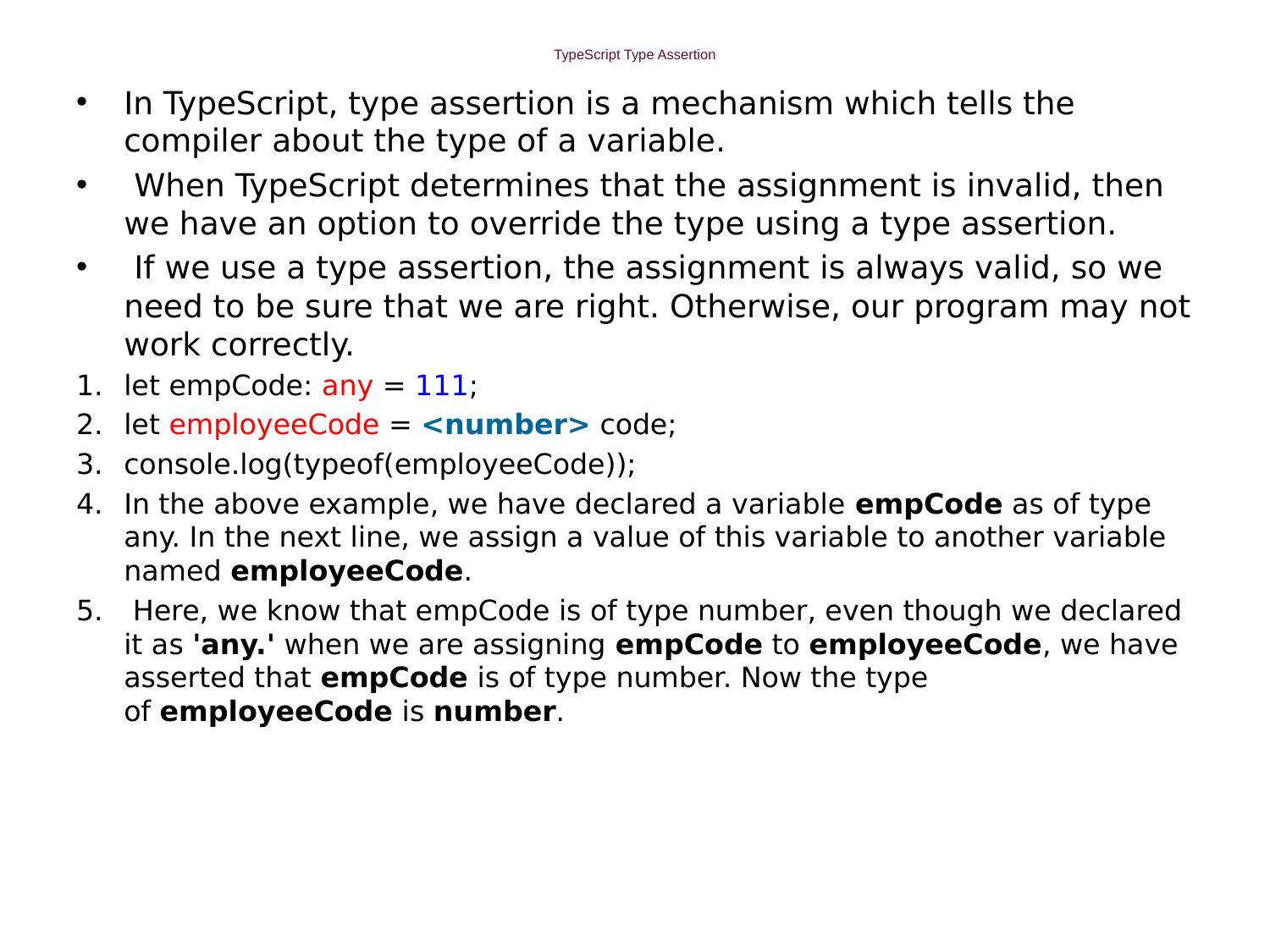

# TypeScript Type Assertion
In TypeScript, type assertion is a mechanism which tells the compiler about the type of a variable.
 When TypeScript determines that the assignment is invalid, then we have an option to override the type using a type assertion.
 If we use a type assertion, the assignment is always valid, so we need to be sure that we are right. Otherwise, our program may not work correctly.
let empCode: any = 111;
let employeeCode = <number> code;
console.log(typeof(employeeCode));
In the above example, we have declared a variable empCode as of type any. In the next line, we assign a value of this variable to another variable named employeeCode.
 Here, we know that empCode is of type number, even though we declared it as 'any.' when we are assigning empCode to employeeCode, we have asserted that empCode is of type number. Now the type of employeeCode is number.